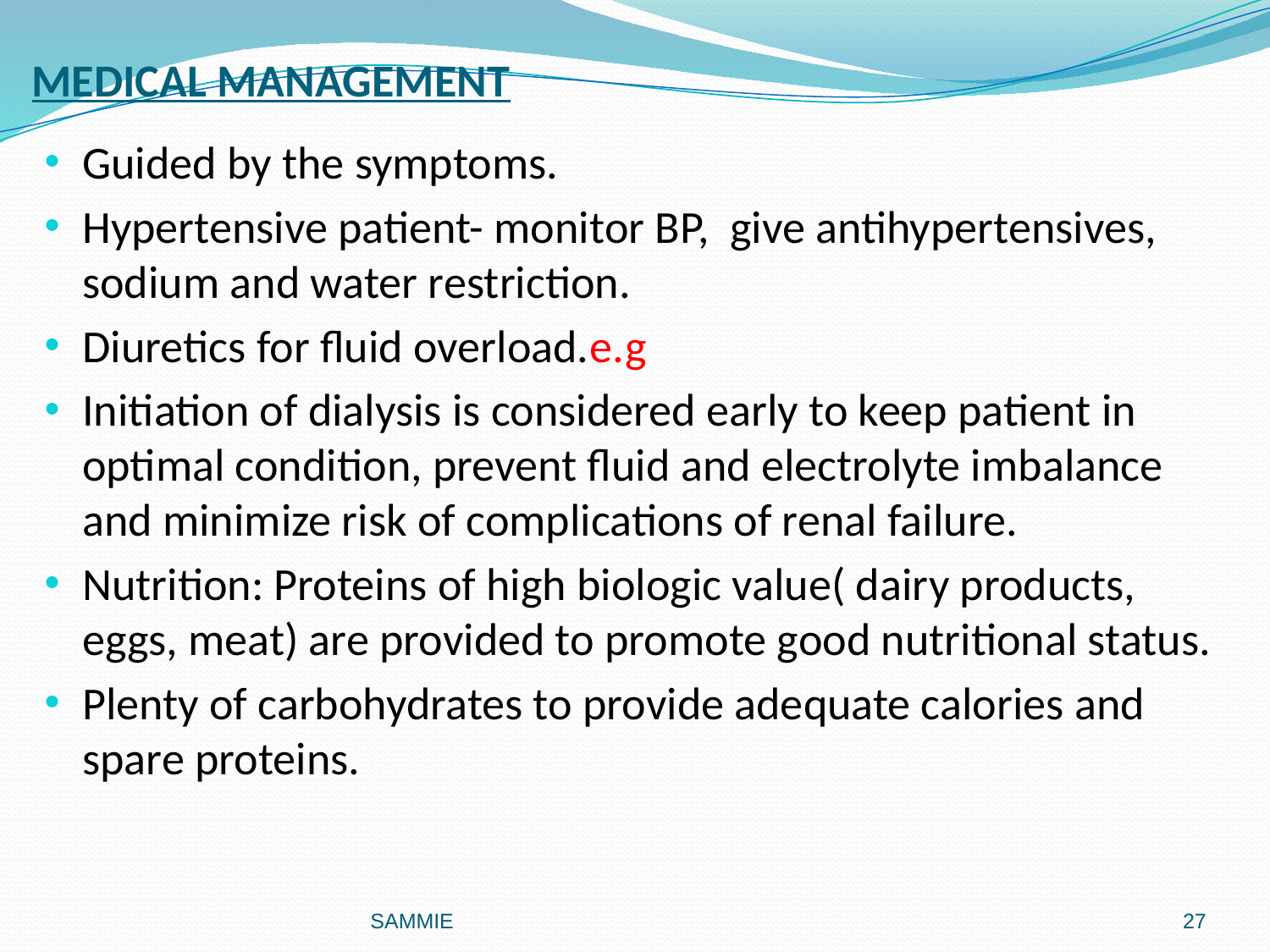

# MEDICAL MANAGEMENT
Guided by the symptoms.
Hypertensive patient- monitor BP,  give antihypertensives, sodium and water restriction.
Diuretics for fluid overload.e.g
Initiation of dialysis is considered early to keep patient in optimal condition, prevent fluid and electrolyte imbalance and minimize risk of complications of renal failure.
Nutrition: Proteins of high biologic value( dairy products, eggs, meat) are provided to promote good nutritional status.
Plenty of carbohydrates to provide adequate calories and spare proteins.

SAMMIE
27